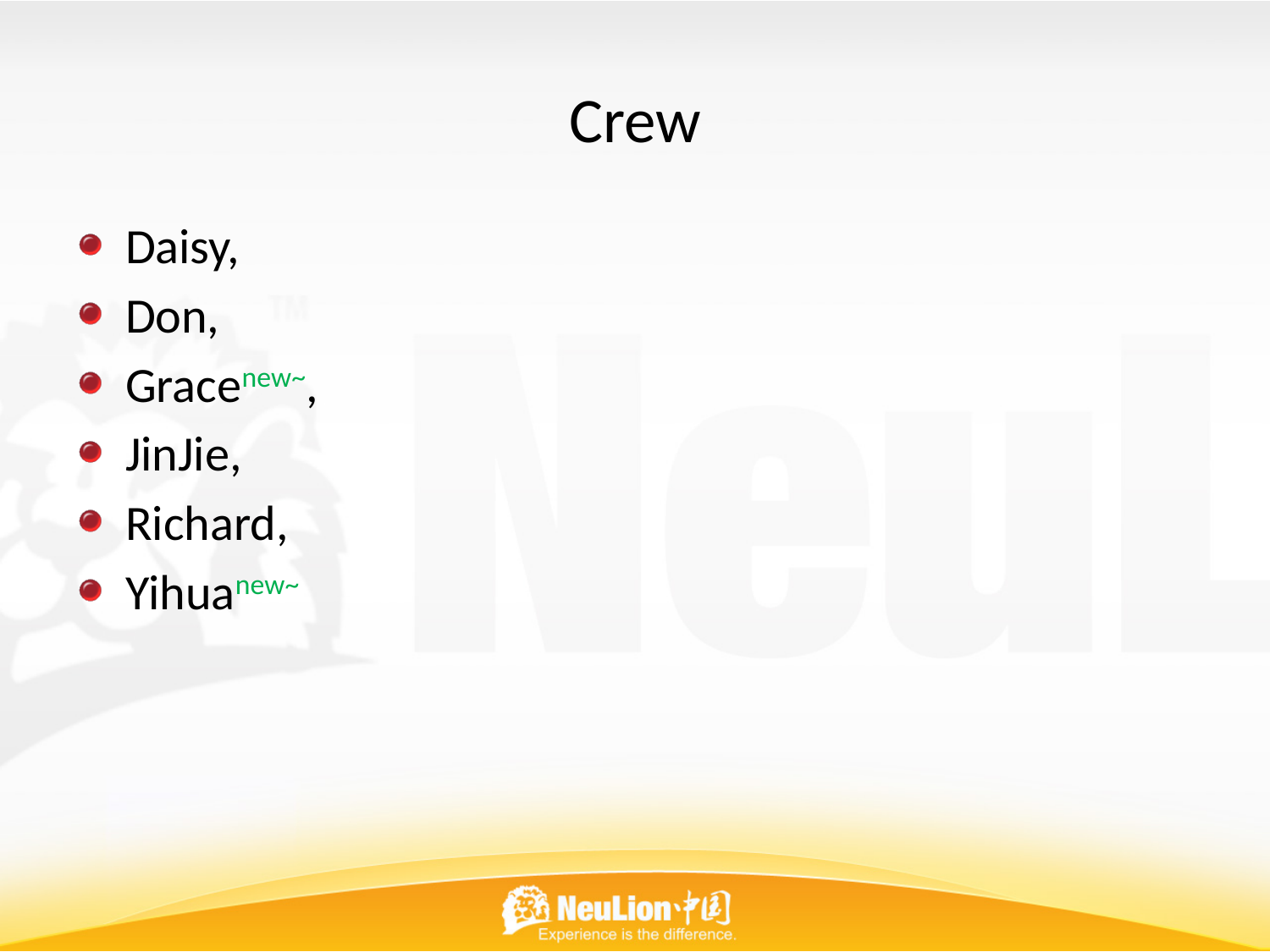

# Crew
Daisy,
Don,
Gracenew~,
JinJie,
Richard,
Yihuanew~